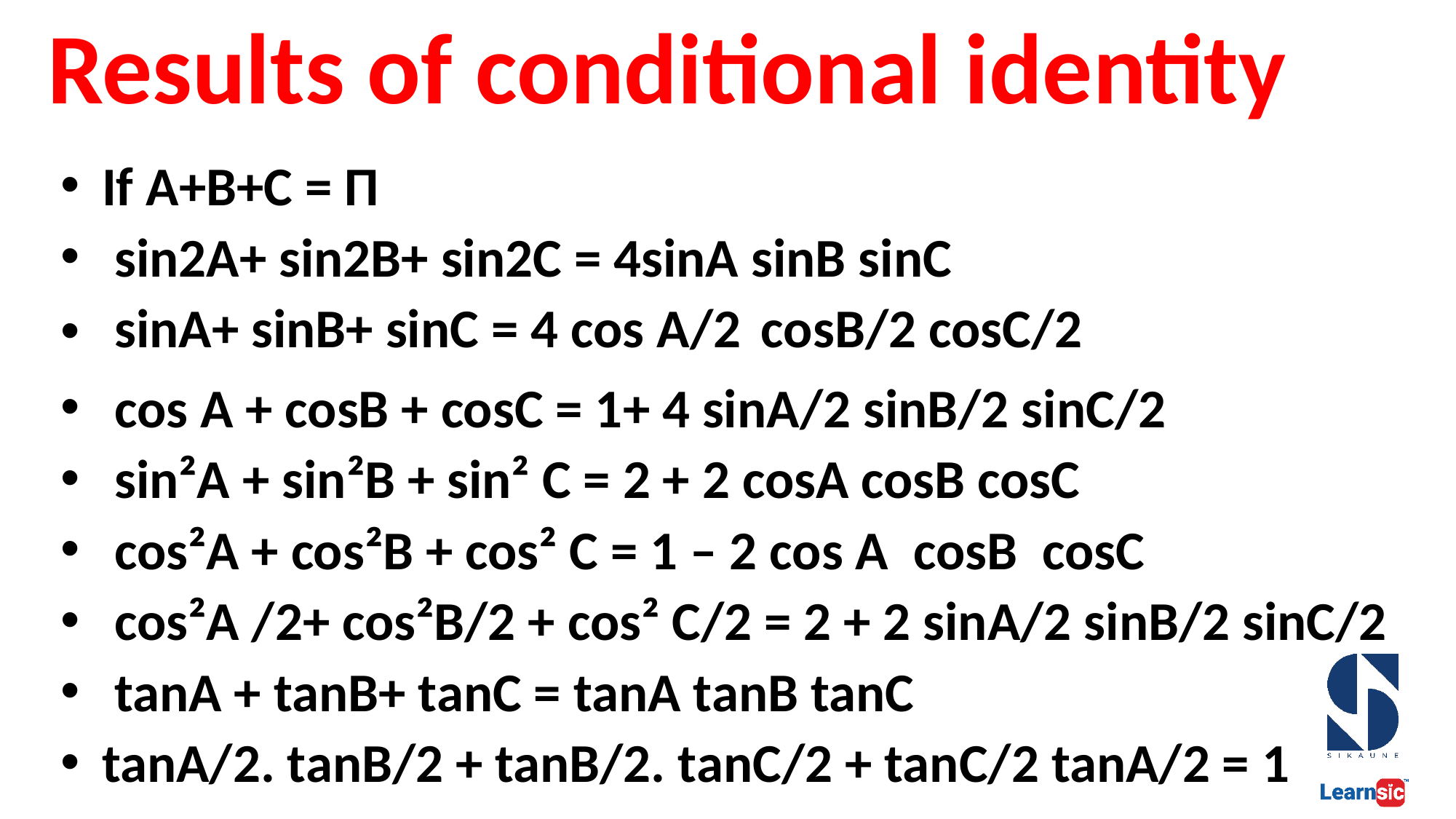

# Results of conditional identity
If A+B+C = Π
 sin2A+ sin2B+ sin2C = 4sinA sinB sinC
 sinA+ sinB+ sinC = 4 cos A/2  cosB/2 cosC/2
 cos A + cosB + cosC = 1+ 4 sinA/2 sinB/2 sinC/2
 sin²A + sin²B + sin² C = 2 + 2 cosA cosB cosC
 cos²A + cos²B + cos² C = 1 – 2 cos A  cosB  cosC
 cos²A /2+ cos²B/2 + cos² C/2 = 2 + 2 sinA/2 sinB/2 sinC/2
 tanA + tanB+ tanC = tanA tanB tanC
tanA/2. tanB/2 + tanB/2. tanC/2 + tanC/2 tanA/2 = 1